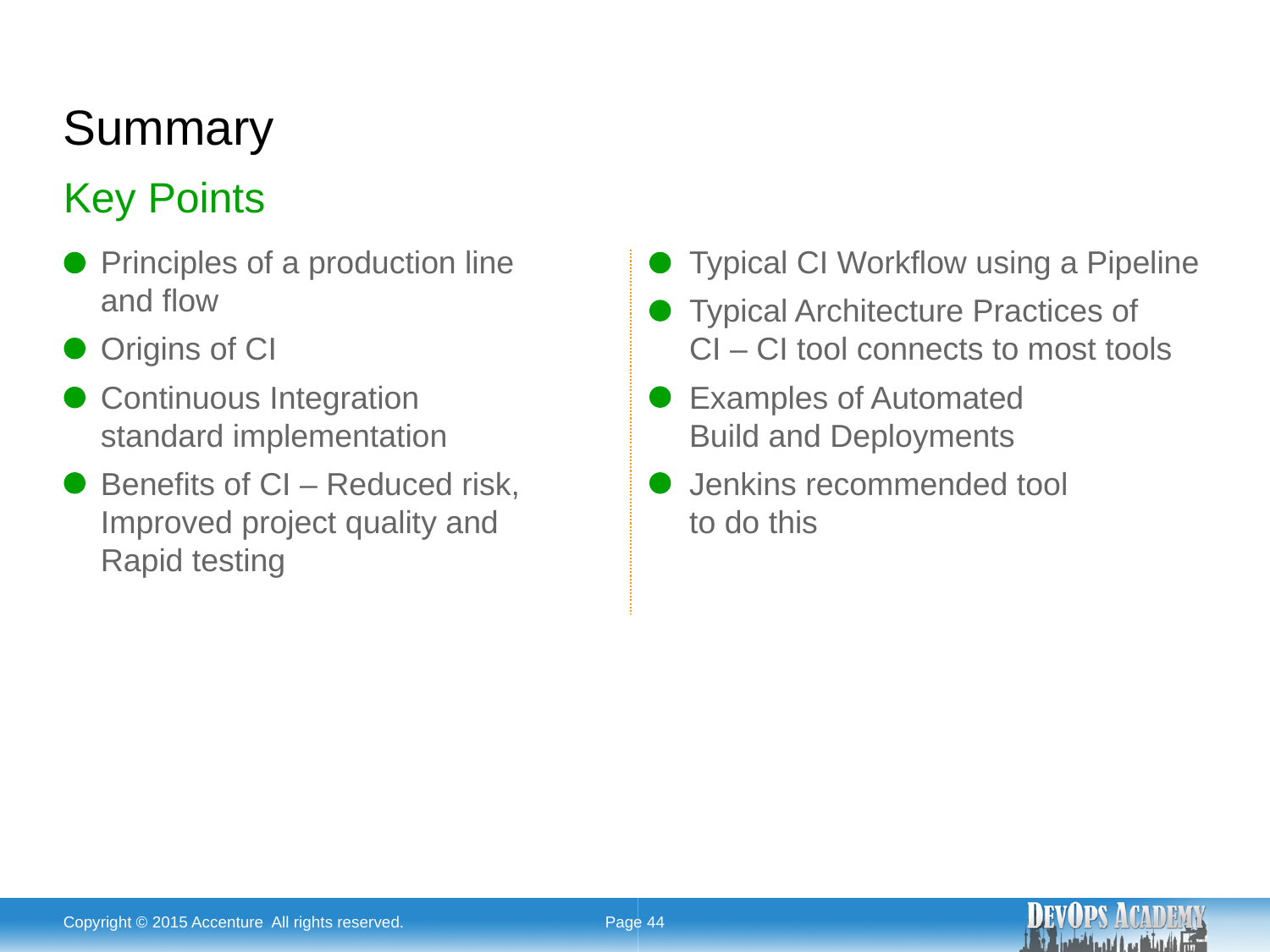

# Summary
Key Points
Principles of a production line
and flow
Origins of CI
Continuous Integration
standard implementation
Benefits of CI – Reduced risk, Improved project quality and
Rapid testing
Typical CI Workflow using a Pipeline
Typical Architecture Practices of
CI – CI tool connects to most tools
Examples of Automated
Build and Deployments
Jenkins recommended tool
to do this

Copyright © 2015 Accenture  All rights reserved.
Page 44